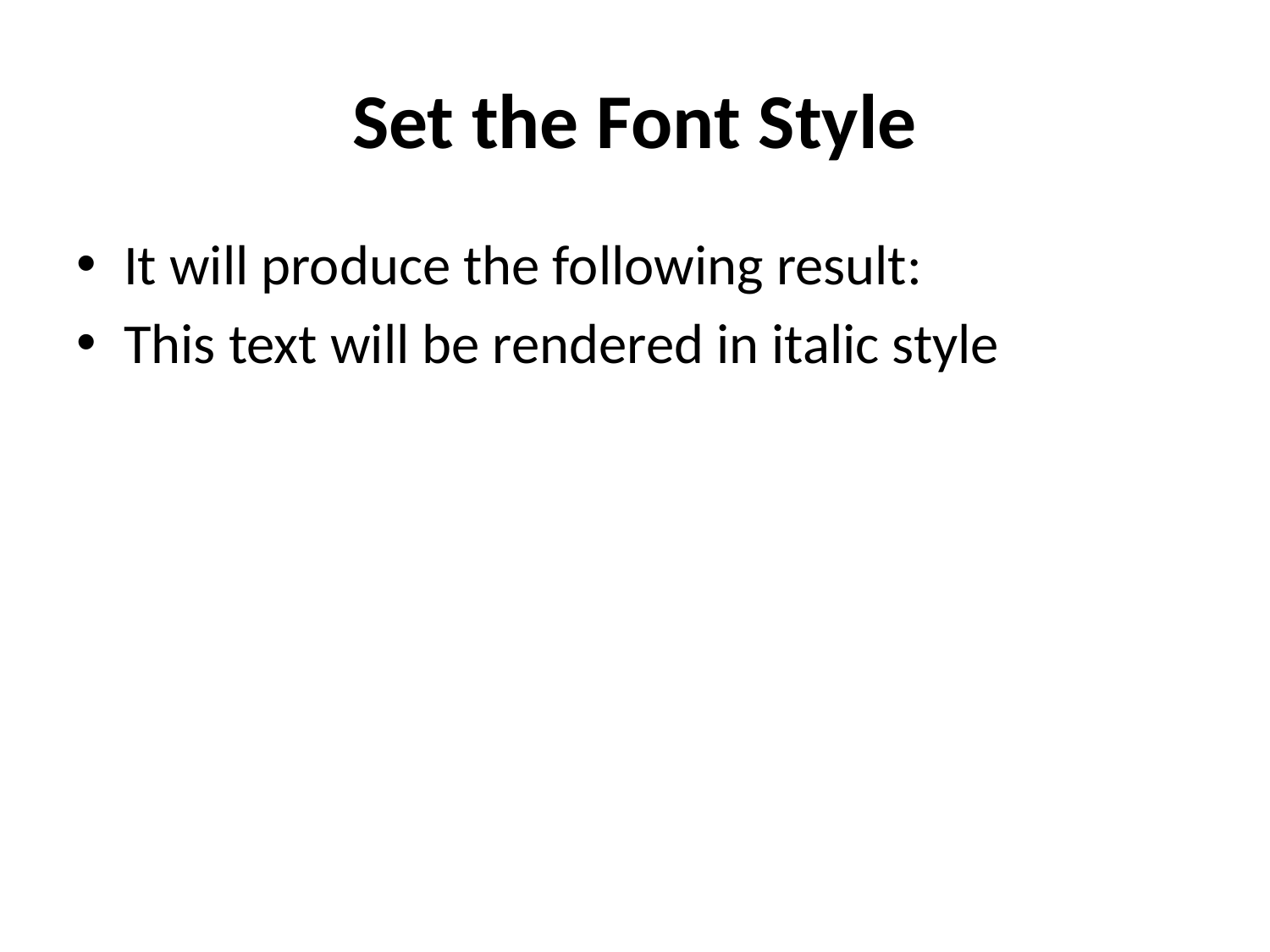

# Set the Font Style
It will produce the following result:
This text will be rendered in italic style